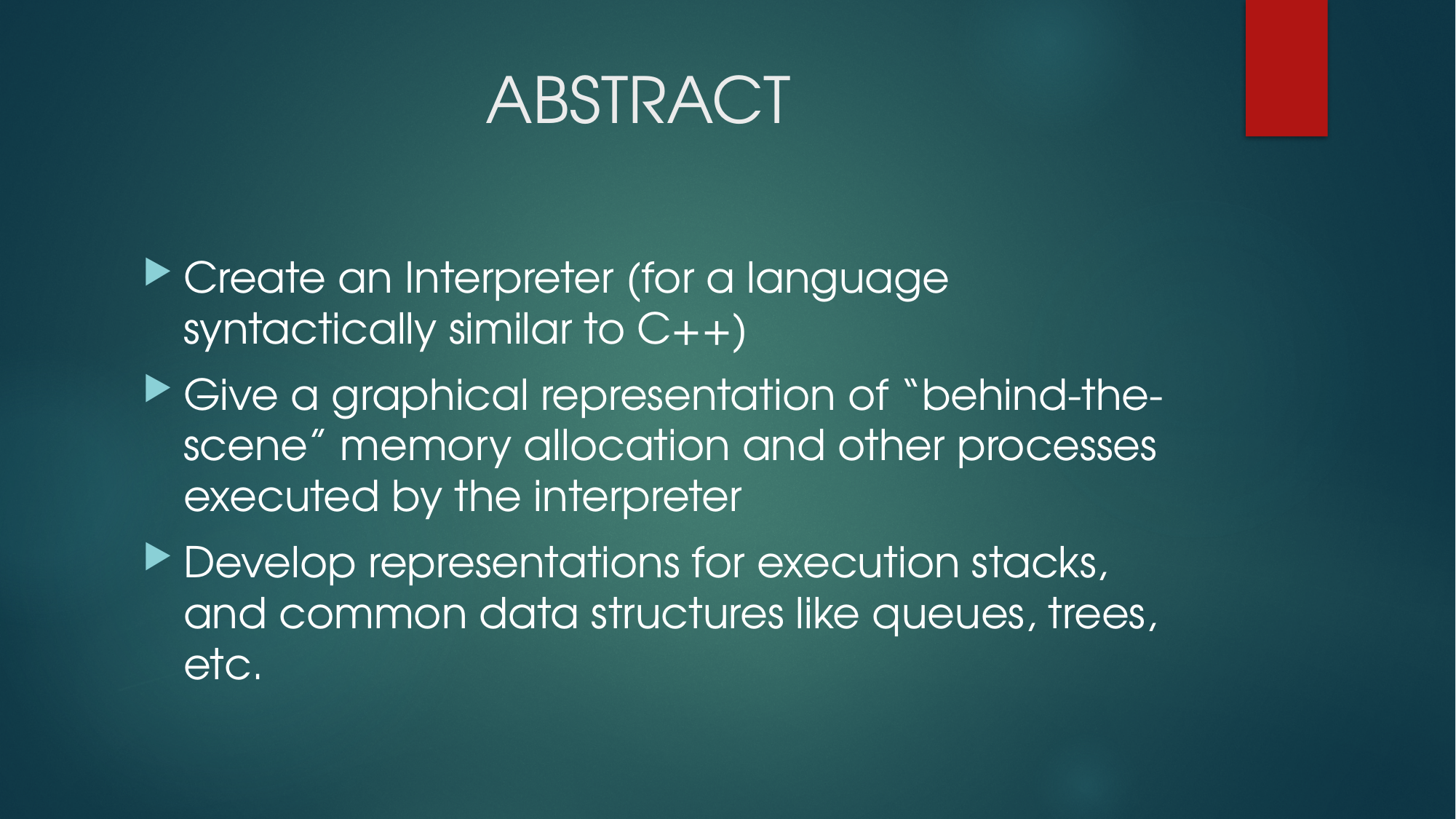

# ABSTRACT
Create an Interpreter (for a language syntactically similar to C++)
Give a graphical representation of “behind-the-scene” memory allocation and other processes executed by the interpreter
Develop representations for execution stacks, and common data structures like queues, trees, etc.